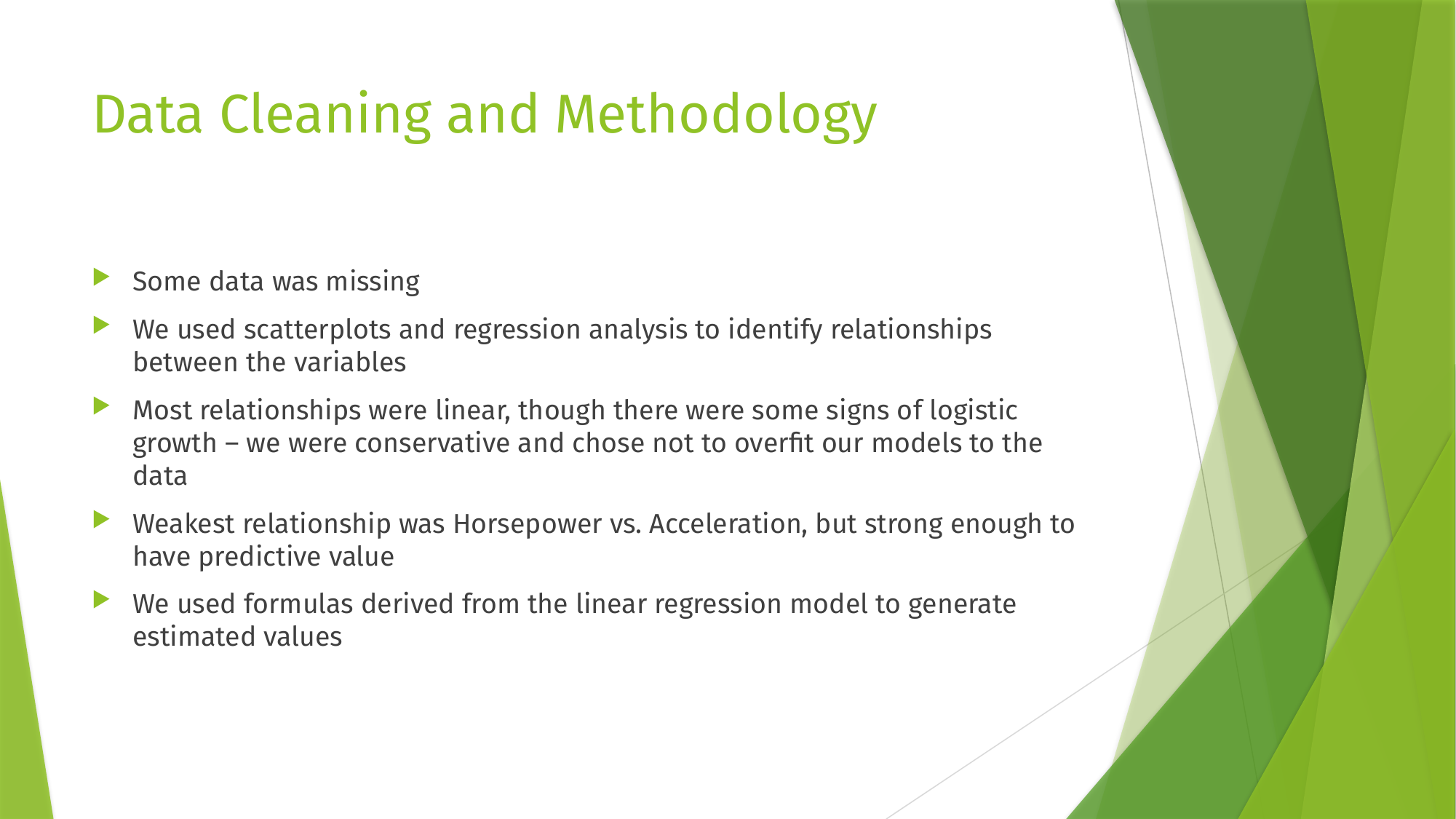

# Data Cleaning and Methodology
Some data was missing
We used scatterplots and regression analysis to identify relationships between the variables
Most relationships were linear, though there were some signs of logistic growth – we were conservative and chose not to overfit our models to the data
Weakest relationship was Horsepower vs. Acceleration, but strong enough to have predictive value
We used formulas derived from the linear regression model to generate estimated values